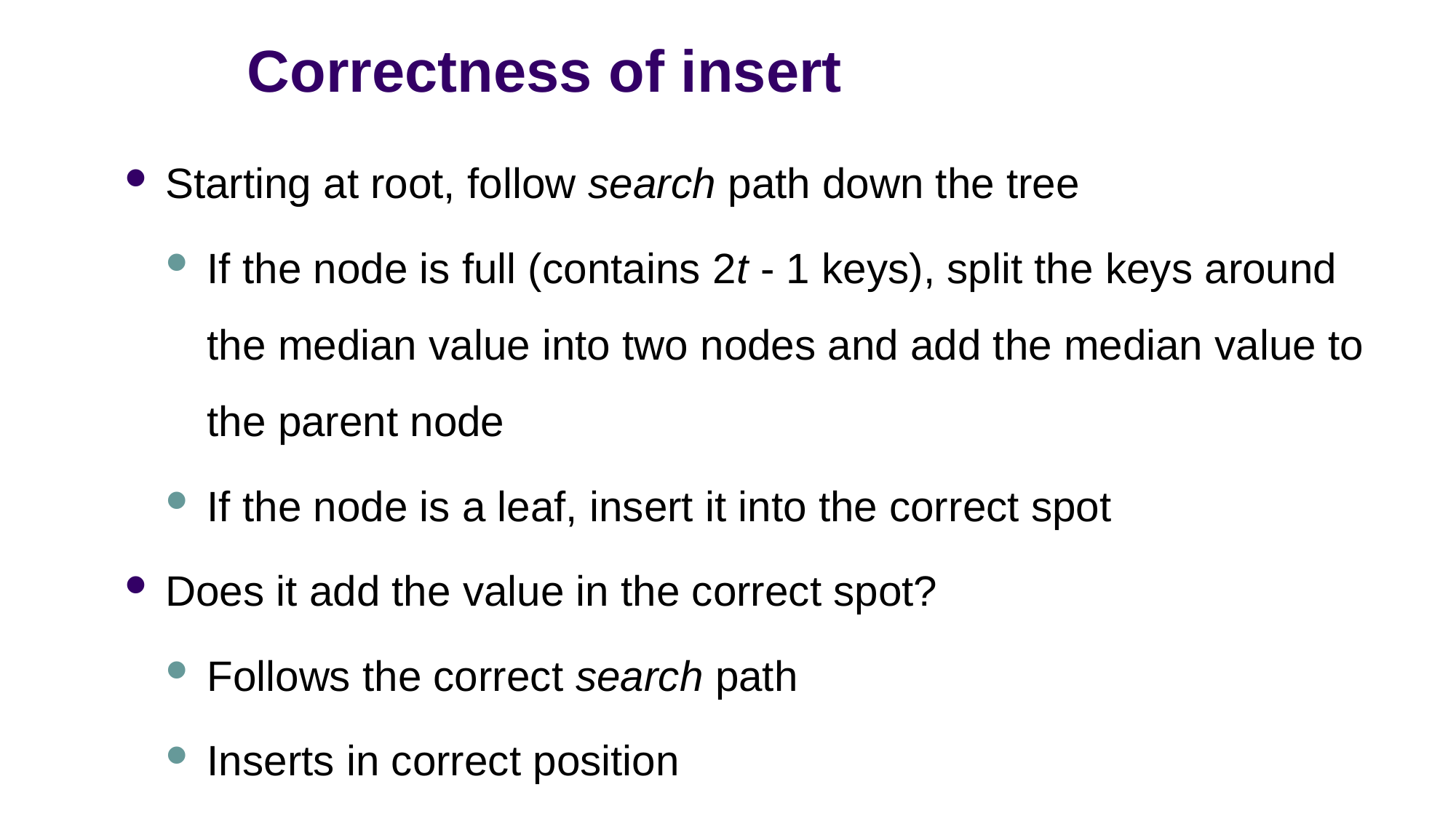

# Correctness of insert
Starting at root, follow search path down the tree
If the node is full (contains 2t - 1 keys), split the keys around the median value into two nodes and add the median value to the parent node
If the node is a leaf, insert it into the correct spot
Does it add the value in the correct spot?
Follows the correct search path
Inserts in correct position